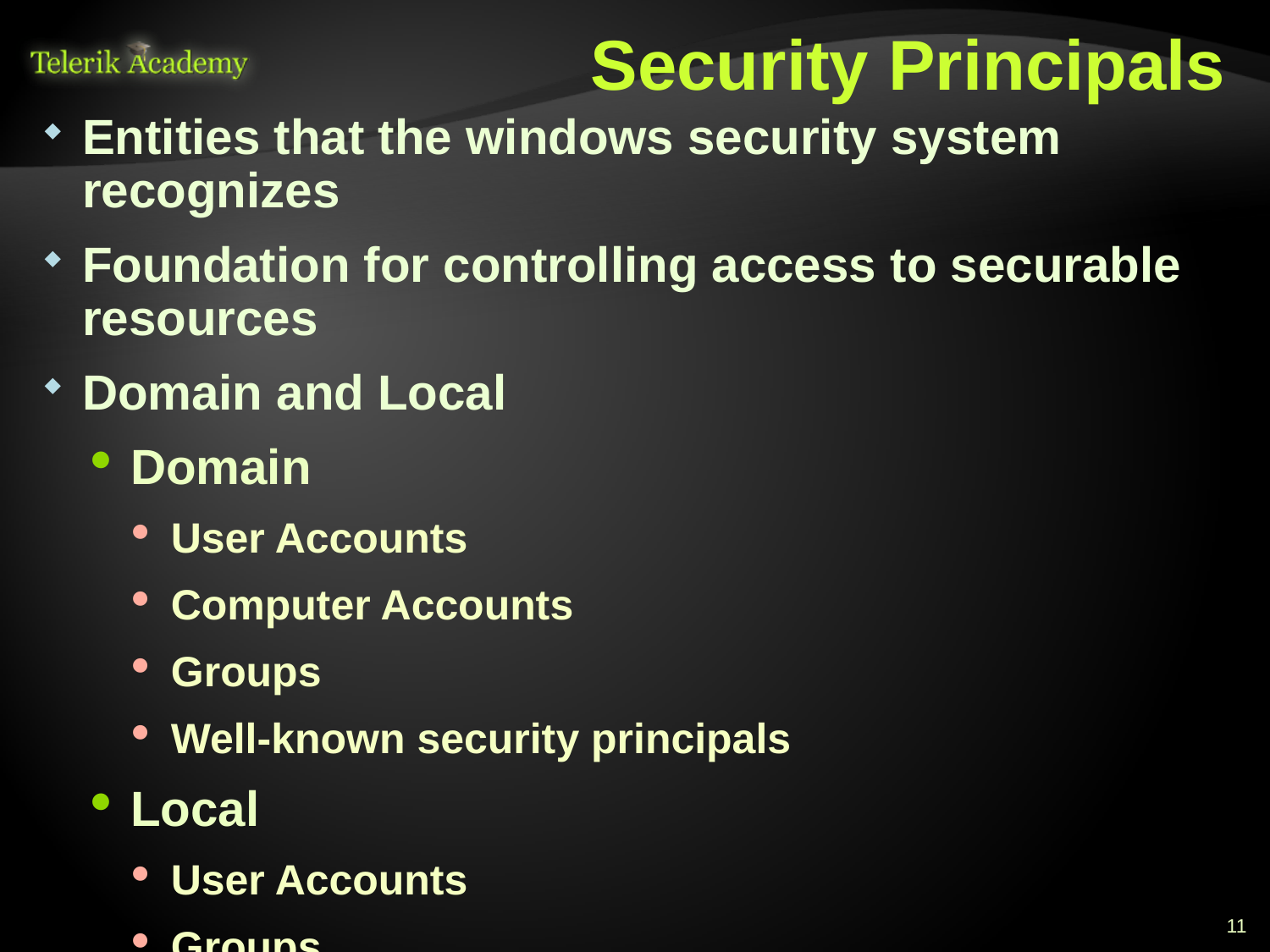

# Security Principals
Entities that the windows security system recognizes
Foundation for controlling access to securable resources
Domain and Local
Domain
User Accounts
Computer Accounts
Groups
Well-known security principals
Local
User Accounts
Groups
11